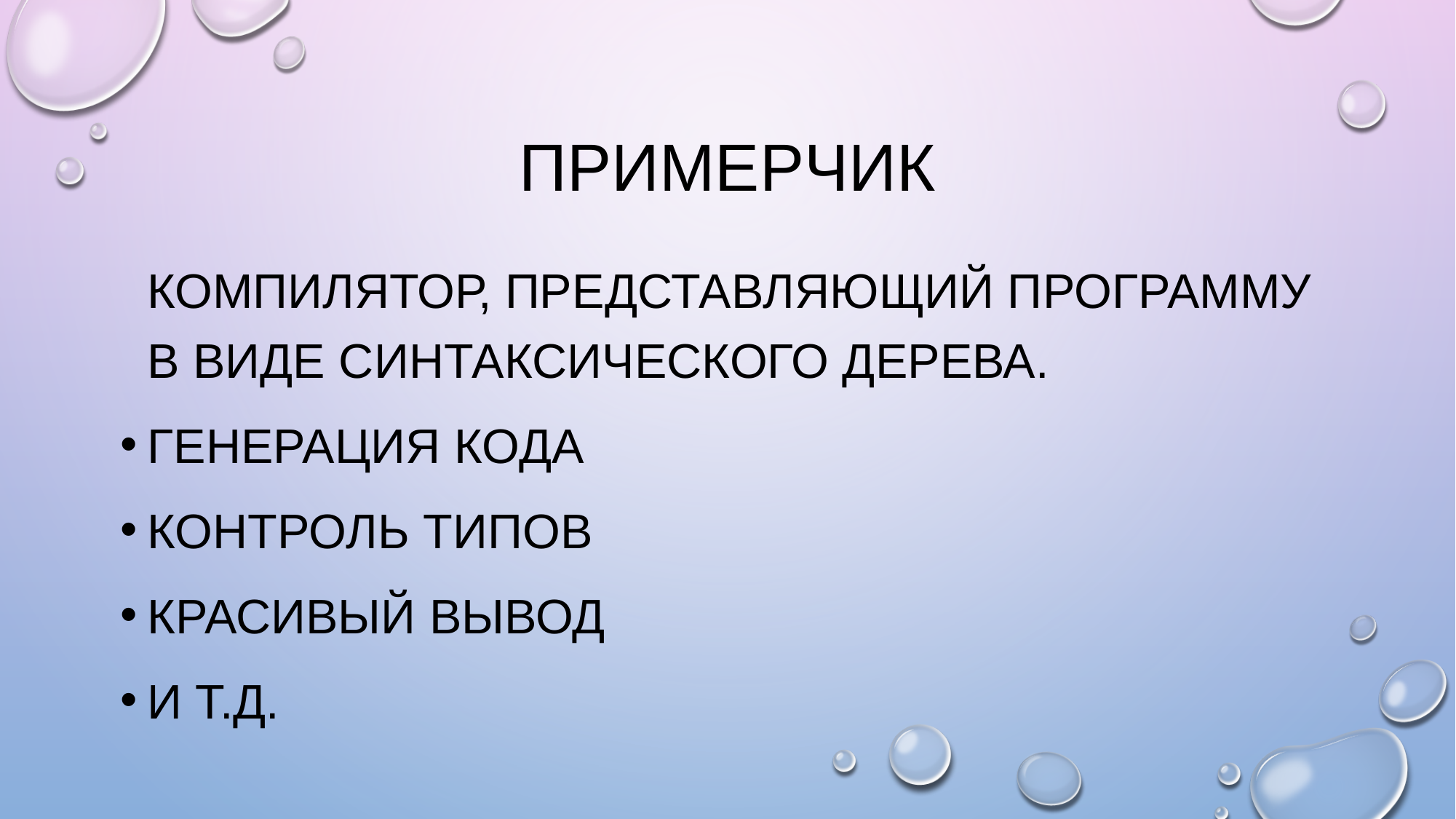

# Примерчик
  Компилятор, представляющий программу в виде синтаксического дерева.
генерация кода
контроль типов
Красивый вывод
И т.д.